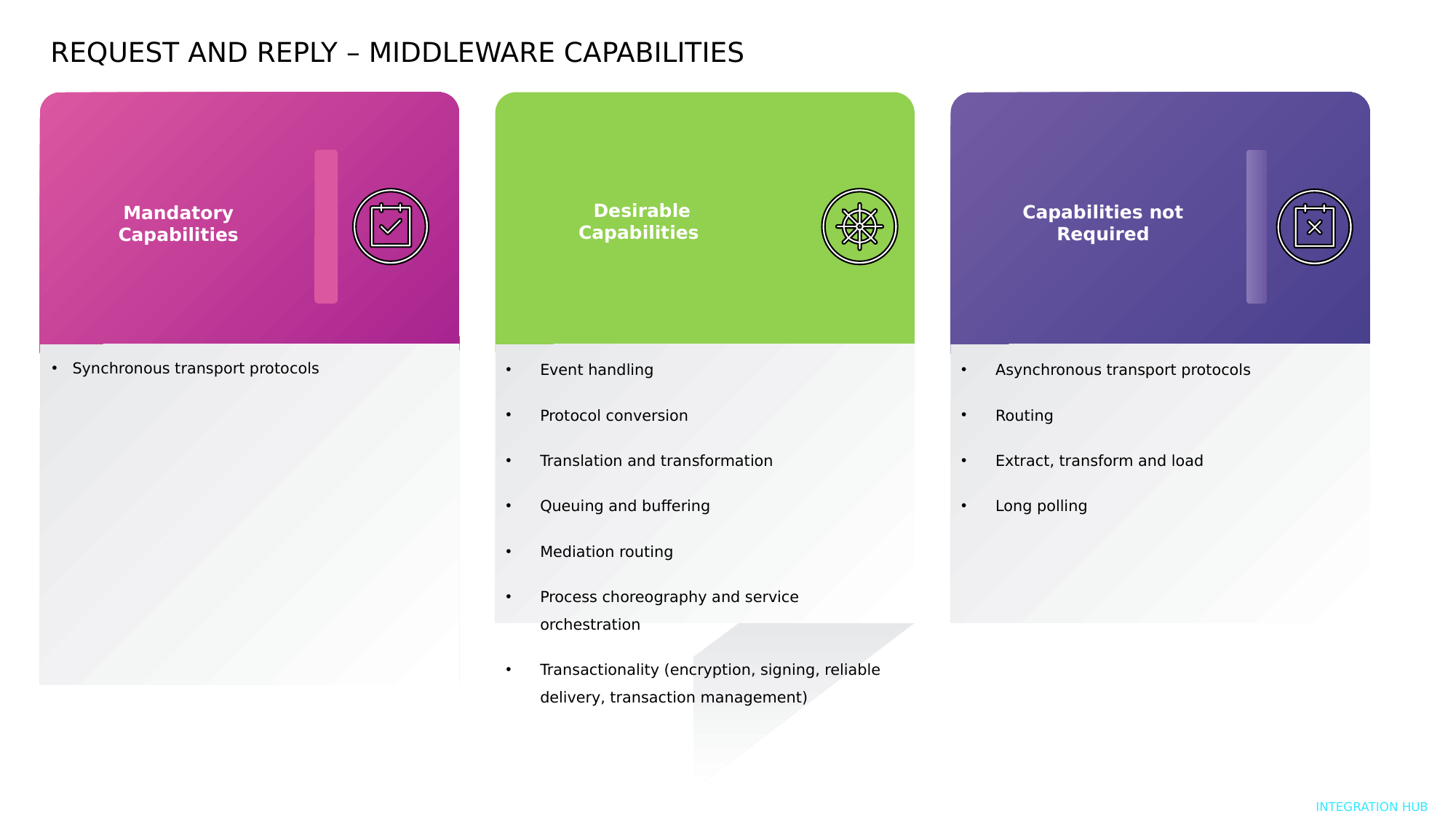

REQUEST AND REPLY – MIDDLEWARE CAPABILITIES

Mandatory
Capabilities

Synchronous transport protocols

Desirable
Capabilities

Event handling
Protocol conversion
Translation and transformation
Queuing and buffering
Mediation routing
Process choreography and service orchestration
Transactionality (encryption, signing, reliable delivery, transaction management)

Capabilities not Required

Asynchronous transport protocols
Routing
Extract, transform and load
Long polling

Integration HUB